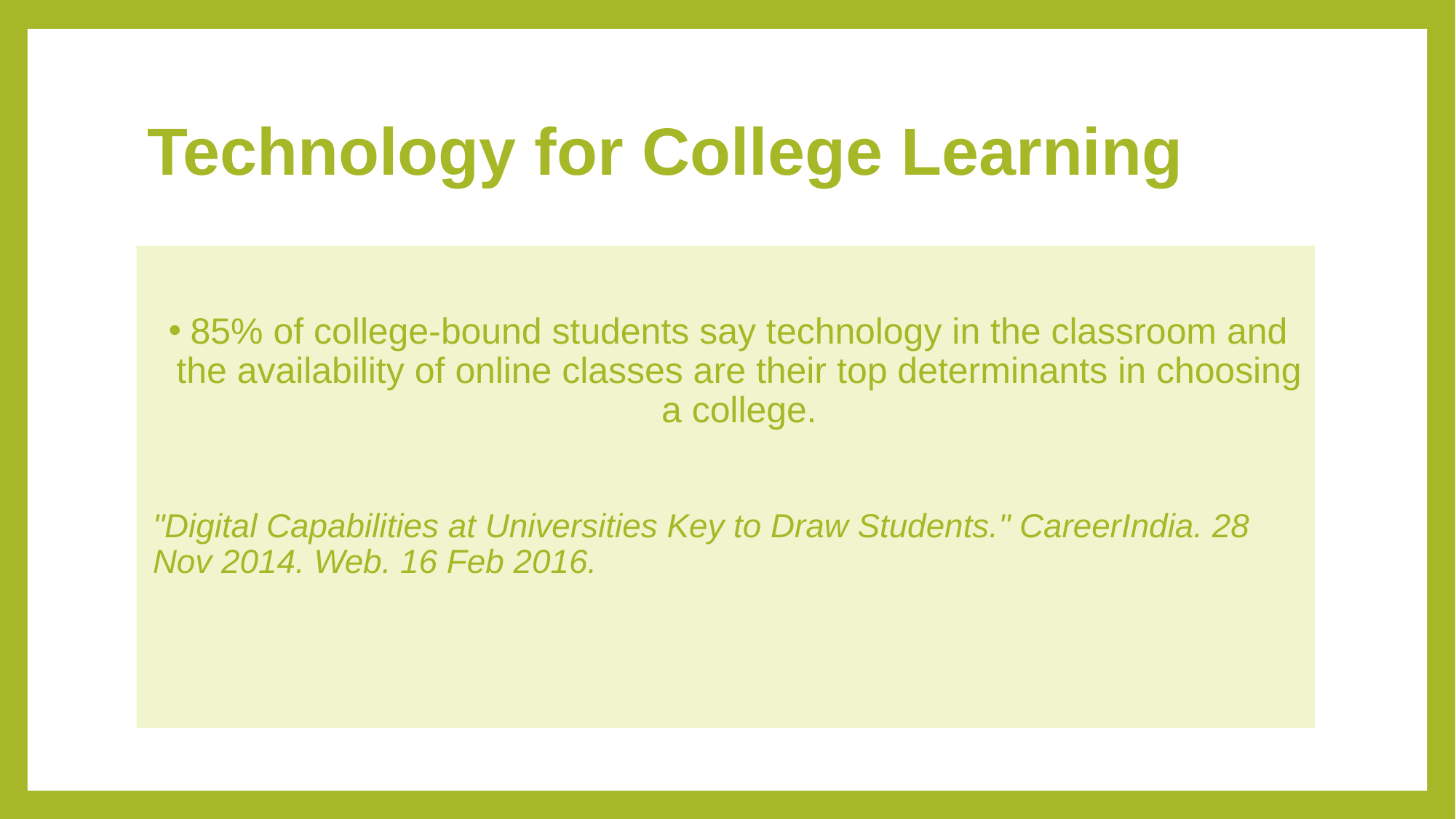

# Technology for College Learning

85% of college-bound students say technology in the classroom and the availability of online classes are their top determinants in choosing a college.

"Digital Capabilities at Universities Key to Draw Students." CareerIndia. 28 Nov 2014. Web. 16 Feb 2016.